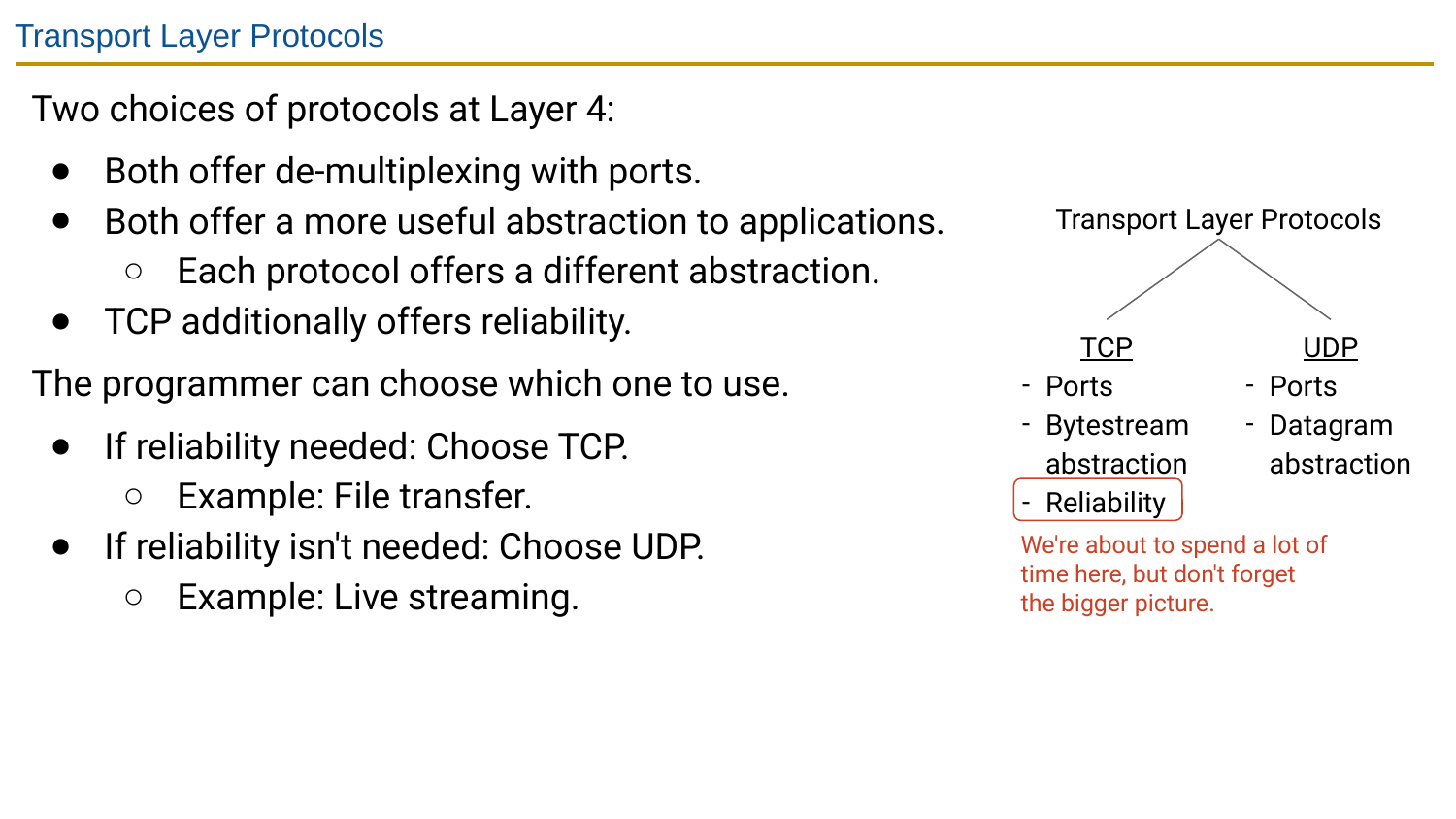

# Transport Layer Protocols
Two choices of protocols at Layer 4:
Both offer de-multiplexing with ports.
Both offer a more useful abstraction to applications.
Each protocol offers a different abstraction.
TCP additionally offers reliability.
The programmer can choose which one to use.
If reliability needed: Choose TCP.
Example: File transfer.
If reliability isn't needed: Choose UDP.
Example: Live streaming.
Transport Layer Protocols
TCP
Ports
Bytestream abstraction
Reliability
UDP
Ports
Datagram abstraction

We're about to spend a lot of time here, but don't forget the bigger picture.